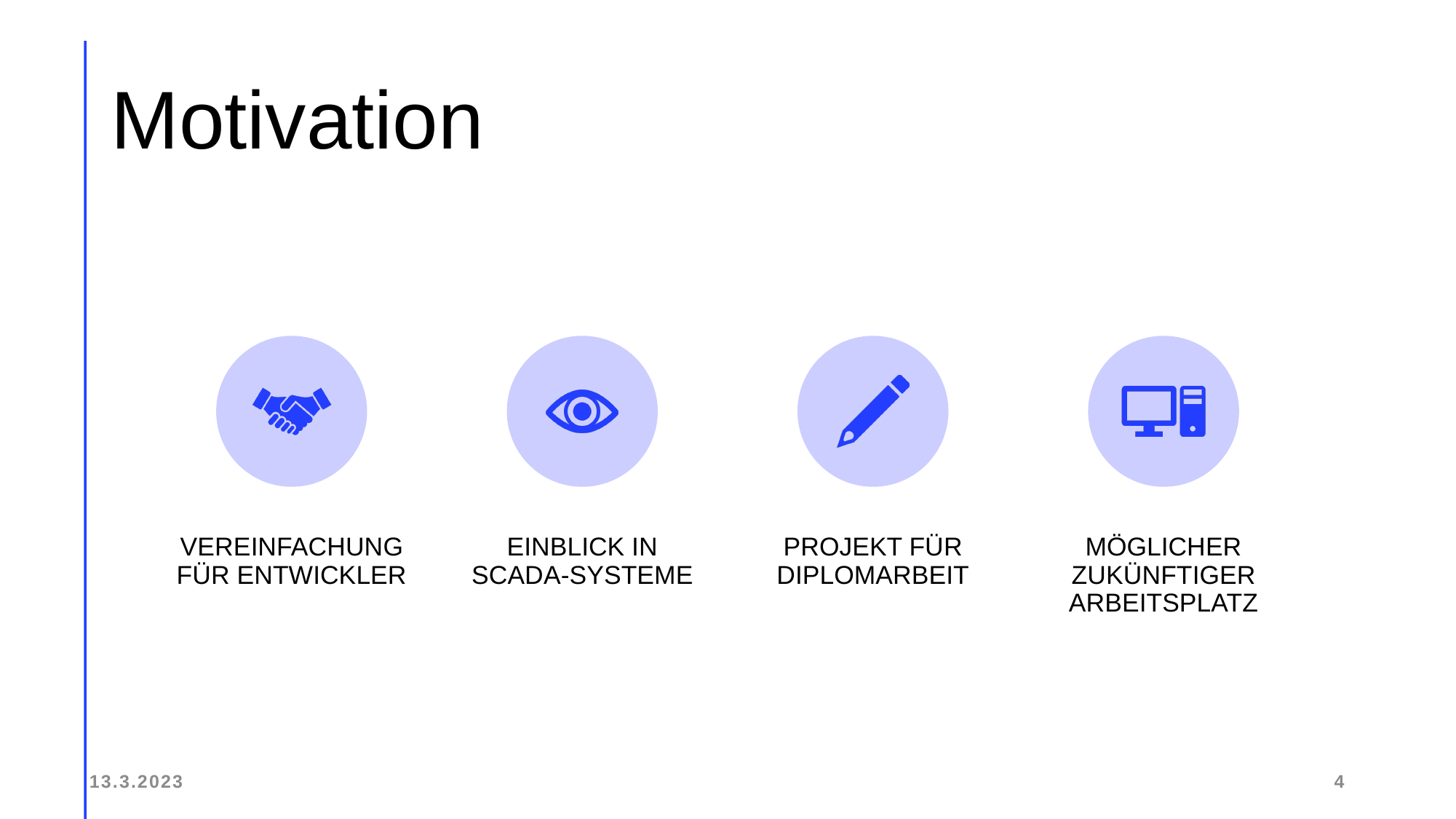

# Motivation
Vereinfachung für Entwickler
Einblick in SCADA-SYSTEME
Projekt für Diplomarbeit
Möglicher zukünftiger Arbeitsplatz
13.3.2023
4